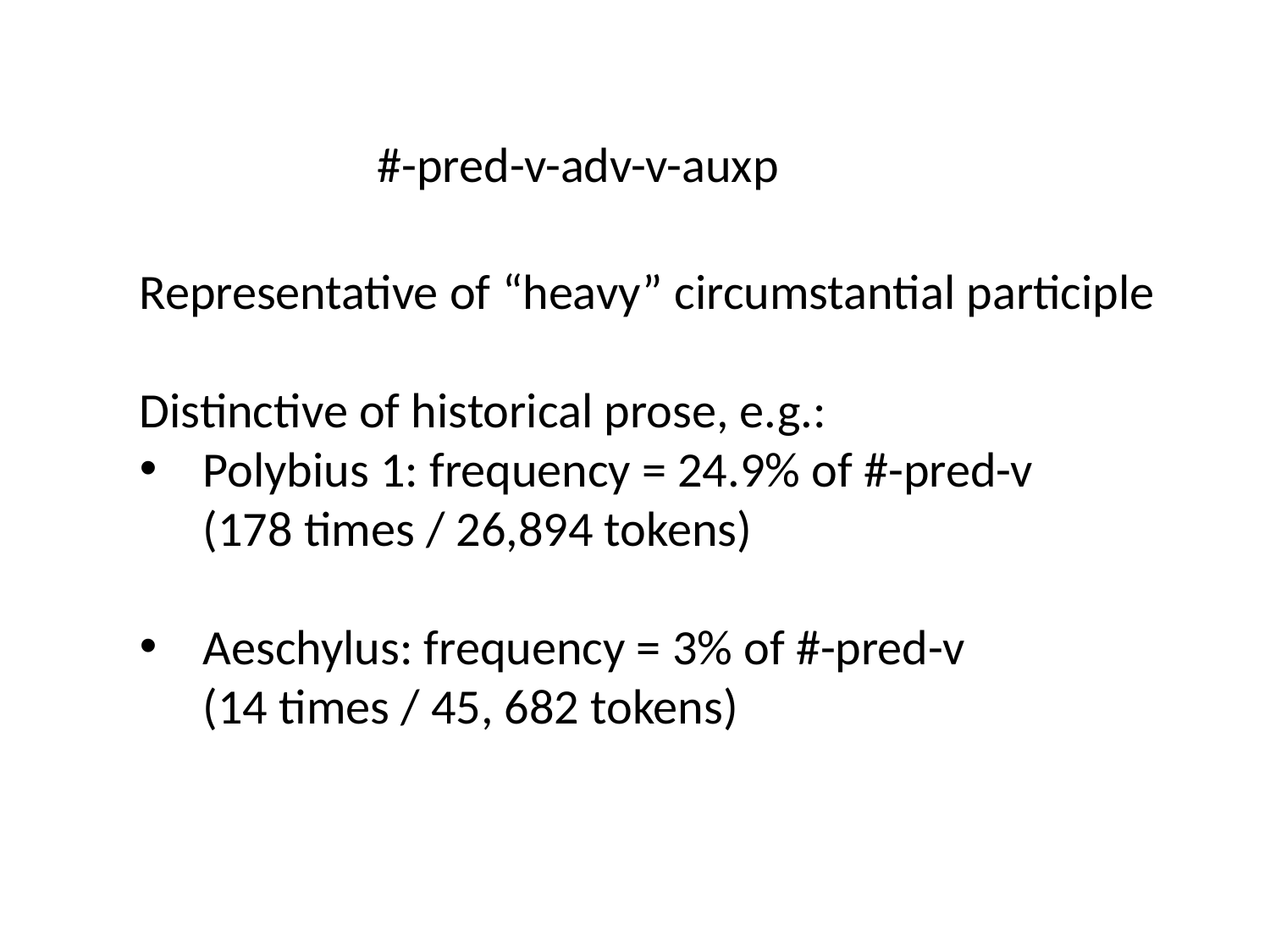

#-pred-v-adv-v-auxp
Representative of “heavy” circumstantial participle
Distinctive of historical prose, e.g.:
Polybius 1: frequency = 24.9% of #-pred-v
(178 times / 26,894 tokens)
Aeschylus: frequency = 3% of #-pred-v
(14 times / 45, 682 tokens)